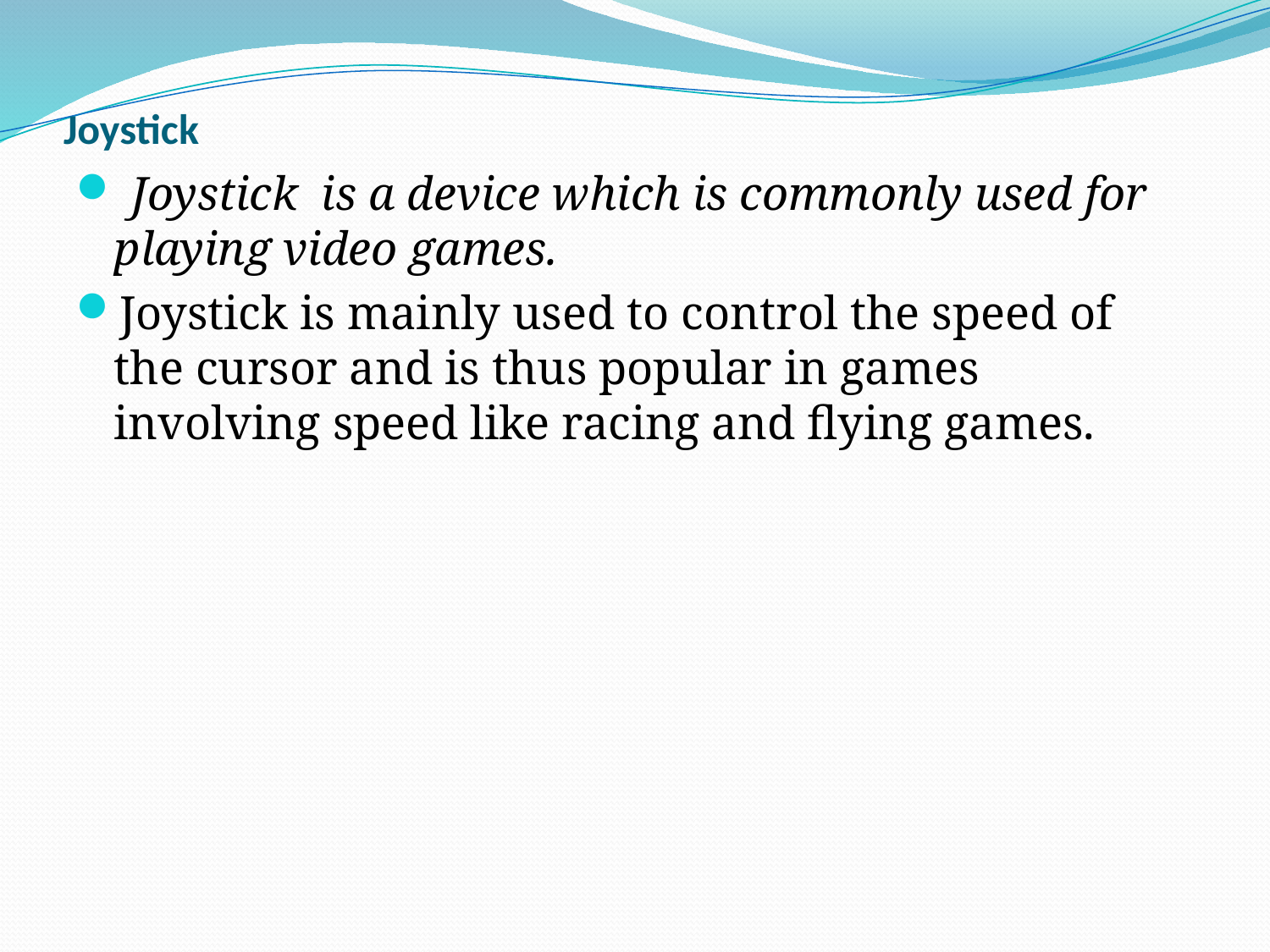

# Joystick
 Joystick  is a device which is commonly used for playing video games.
Joystick is mainly used to control the speed of the cursor and is thus popular in games involving speed like racing and flying games.